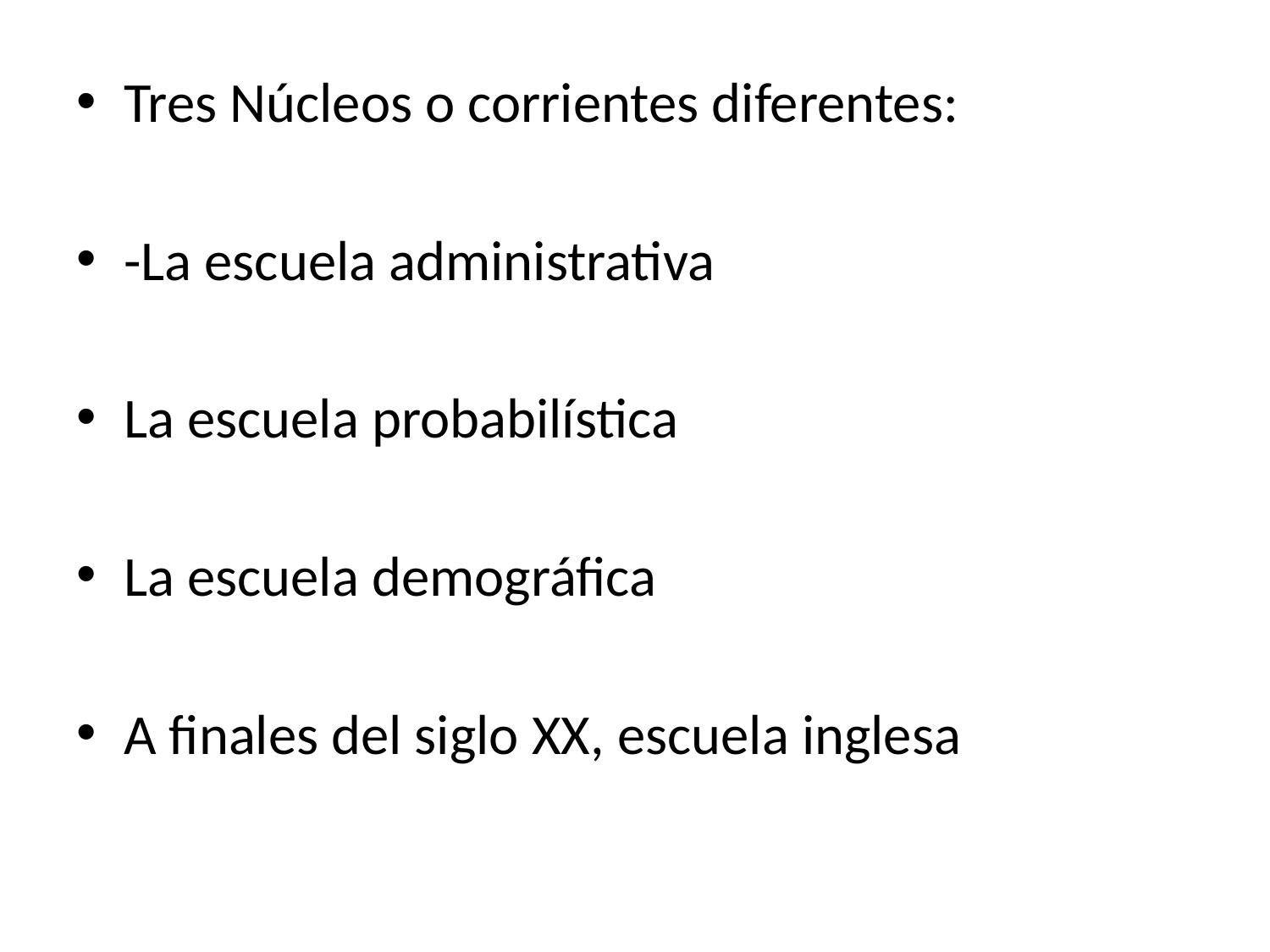

Tres Núcleos o corrientes diferentes:

-La escuela administrativa

La escuela probabilística

La escuela demográfica

A finales del siglo XX, escuela inglesa